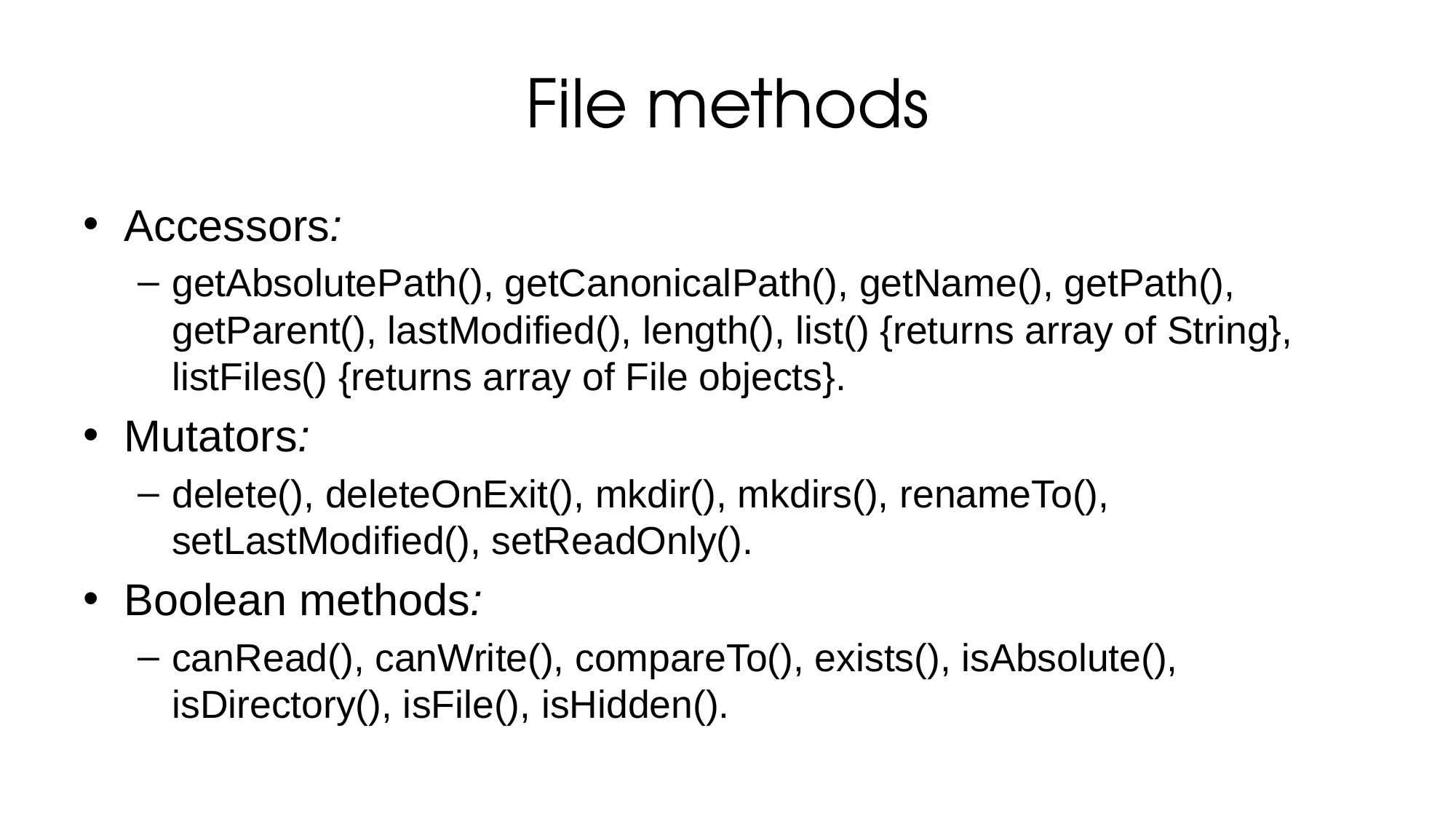

# File methods
Accessors:
getAbsolutePath(), getCanonicalPath(), getName(), getPath(), getParent(), lastModified(), length(), list() {returns array of String}, listFiles() {returns array of File objects}.
Mutators:
delete(), deleteOnExit(), mkdir(), mkdirs(), renameTo(), setLastModified(), setReadOnly().
Boolean methods:
canRead(), canWrite(), compareTo(), exists(), isAbsolute(), isDirectory(), isFile(), isHidden().